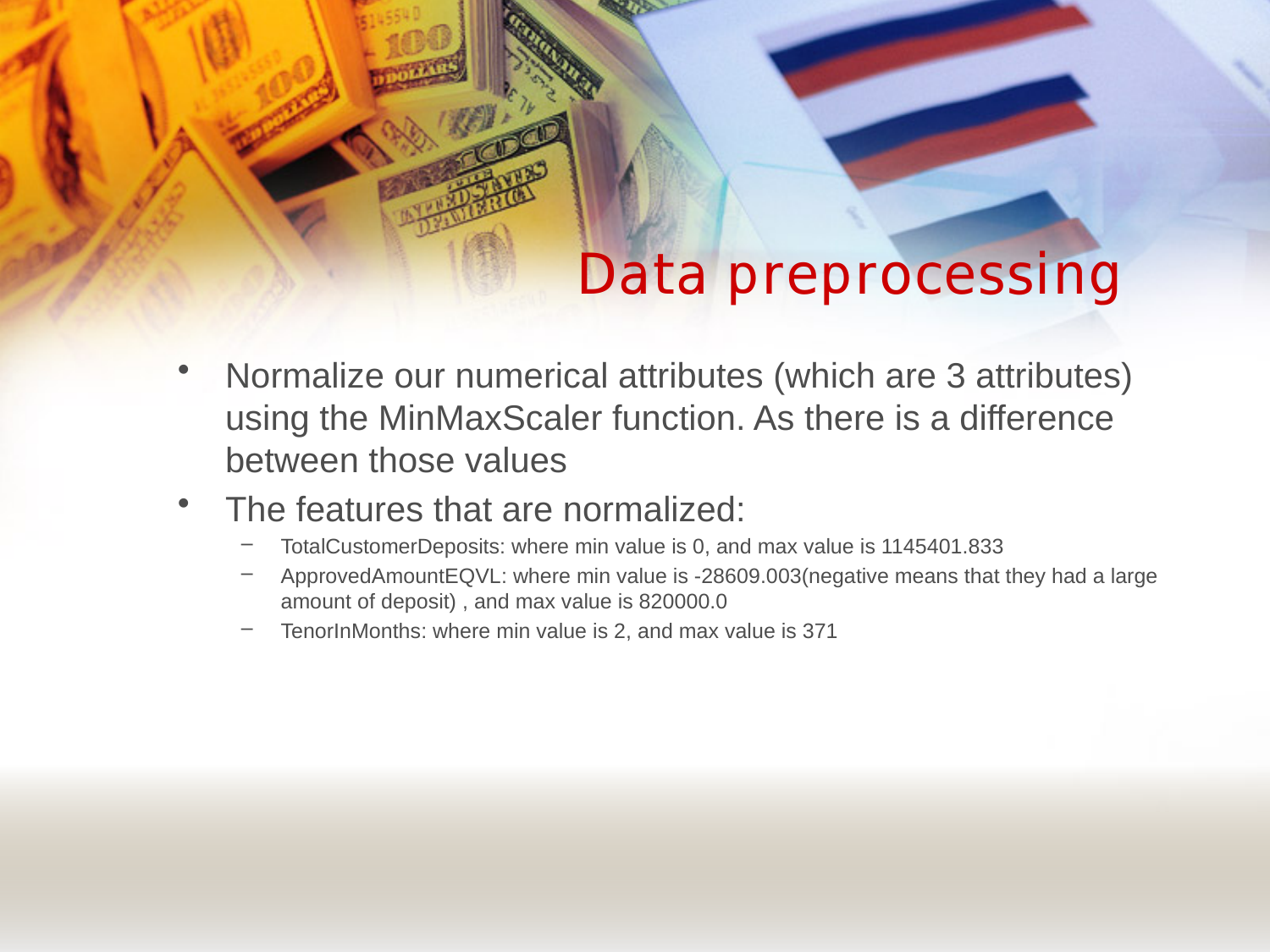

# Data preprocessing
Normalize our numerical attributes (which are 3 attributes)  using the MinMaxScaler function. As there is a difference between those values
The features that are normalized:
TotalCustomerDeposits: where min value is 0, and max value is 1145401.833
ApprovedAmountEQVL: where min value is -28609.003(negative means that they had a large amount of deposit) , and max value is 820000.0
TenorInMonths: where min value is 2, and max value is 371